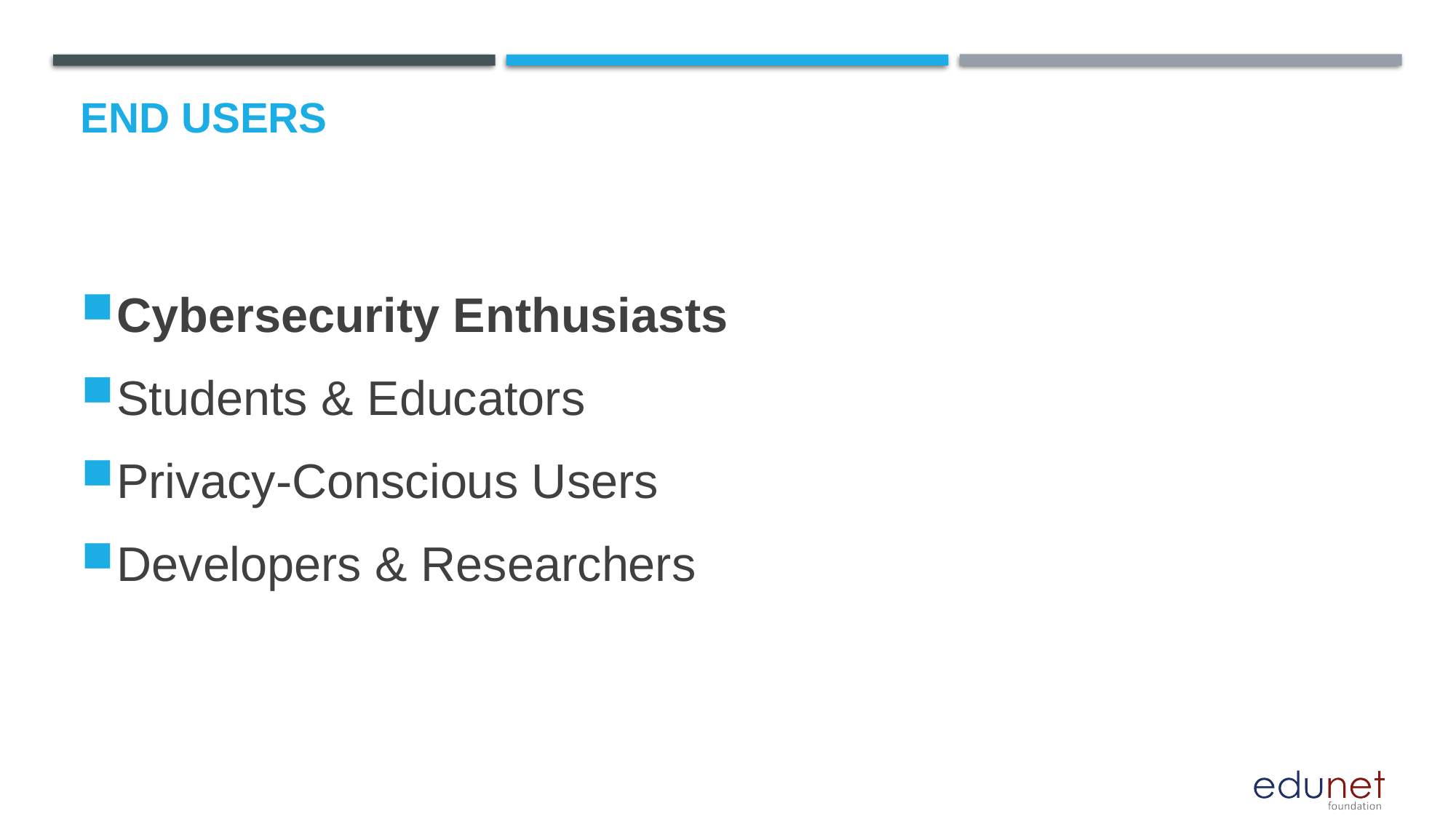

# End users
Cybersecurity Enthusiasts
Students & Educators
Privacy-Conscious Users
Developers & Researchers